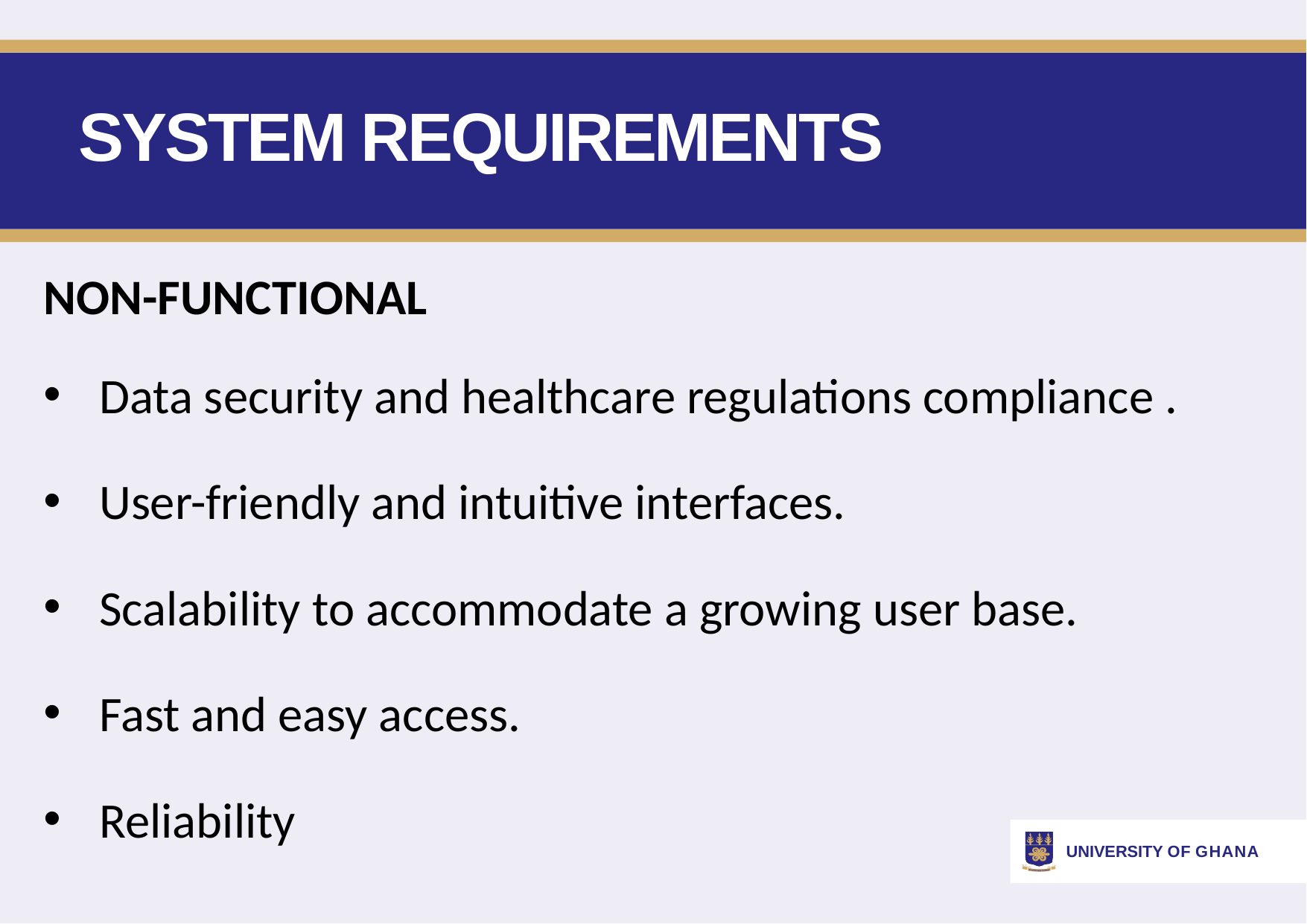

# SYSTEM REQUIREMENTS
NON-FUNCTIONAL
Data security and healthcare regulations compliance .
User-friendly and intuitive interfaces.
Scalability to accommodate a growing user base.
Fast and easy access.
Reliability

UNIVERSITY OF GHANA